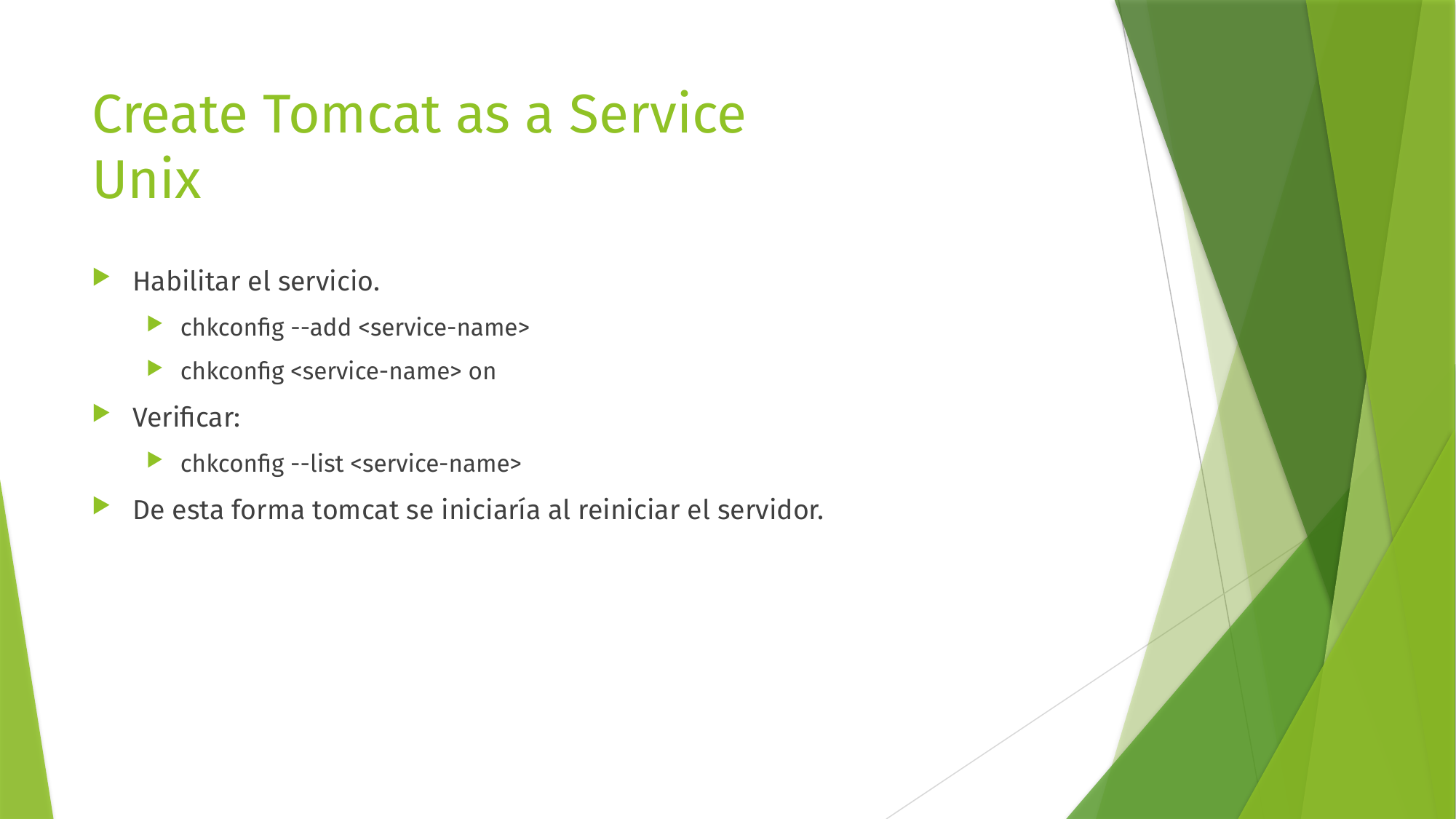

# Create Tomcat as a Service Unix
Habilitar el servicio.
chkconfig --add <service-name>
chkconfig <service-name> on
Verificar:
chkconfig --list <service-name>
De esta forma tomcat se iniciaría al reiniciar el servidor.